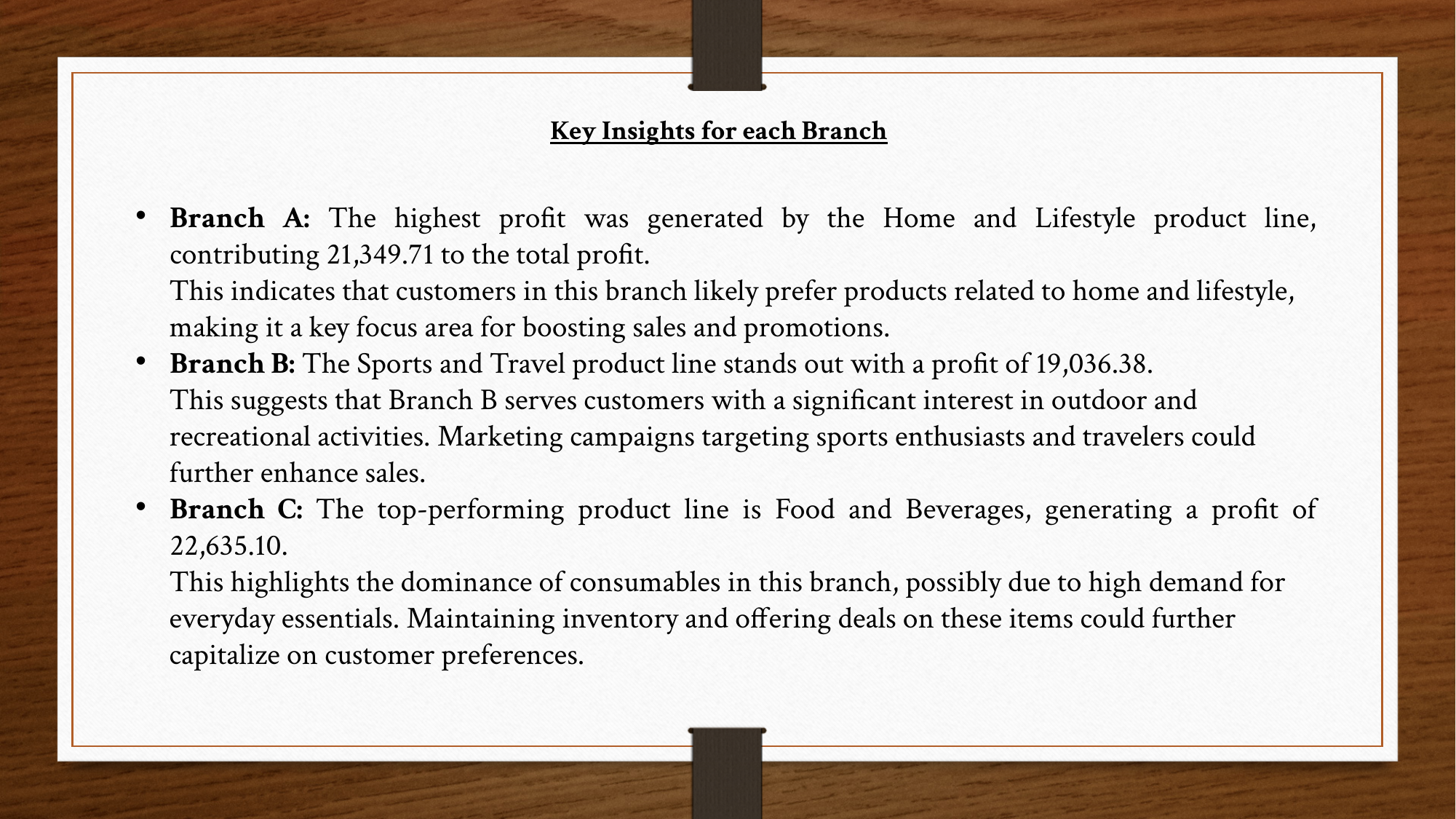

Key Insights for each Branch
Branch A: The highest profit was generated by the Home and Lifestyle product line, contributing 21,349.71 to the total profit.
     This indicates that customers in this branch likely prefer products related to home and lifestyle,
     making it a key focus area for boosting sales and promotions.
Branch B: The Sports and Travel product line stands out with a profit of 19,036.38.
     This suggests that Branch B serves customers with a significant interest in outdoor and
     recreational activities. Marketing campaigns targeting sports enthusiasts and travelers could
     further enhance sales.
Branch C: The top-performing product line is Food and Beverages, generating a profit of 22,635.10.
     This highlights the dominance of consumables in this branch, possibly due to high demand for
     everyday essentials. Maintaining inventory and offering deals on these items could further
     capitalize on customer preferences.